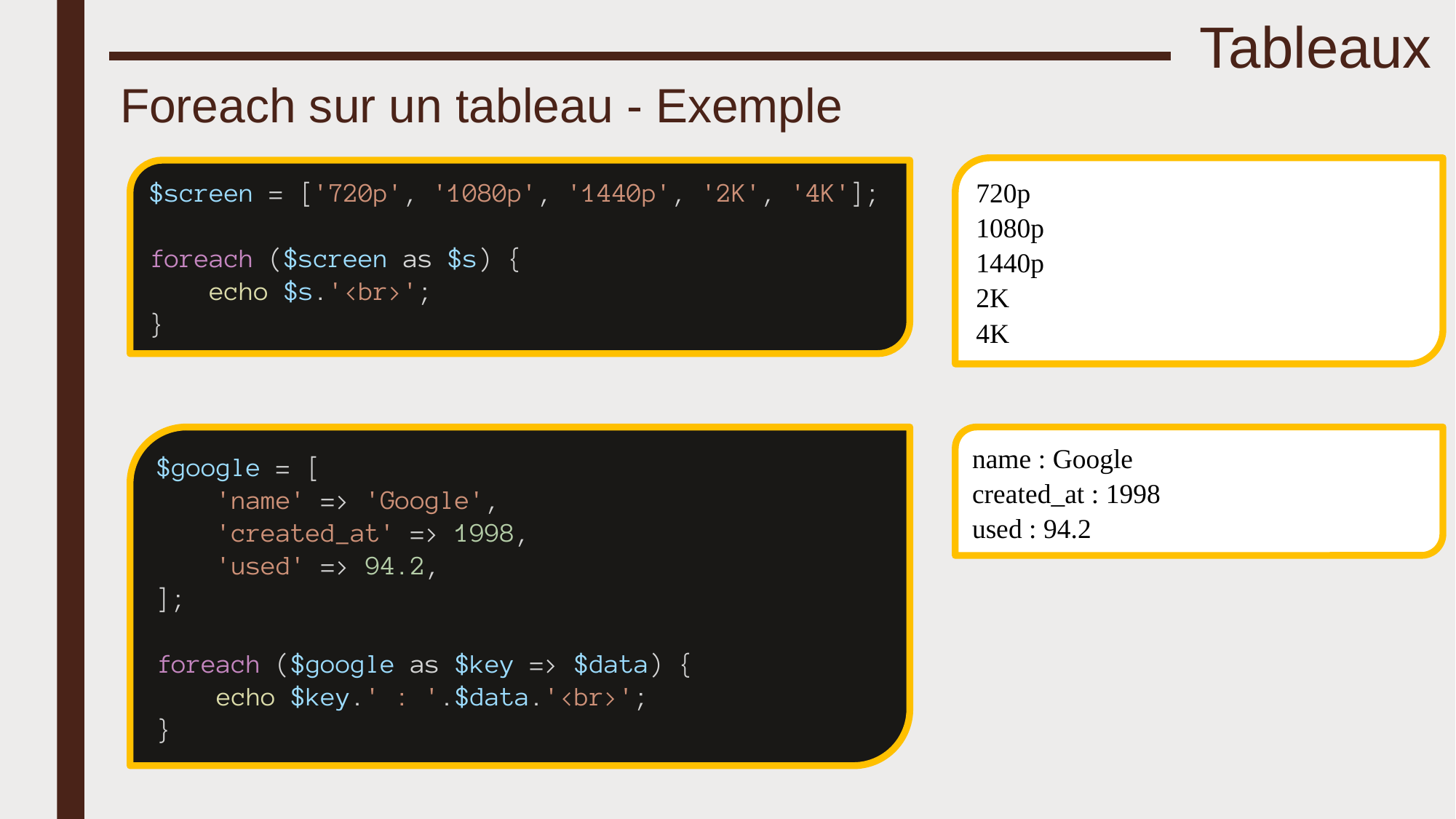

# Tableaux
Foreach sur un tableau - Exemple

720p
1080p
1440p
2K
4K
$screen = ['720p', '1080p', '1440p', '2K', '4K'];
foreach ($screen as $s) {
    echo $s.'<br>';
}
$google = [
    'name' => 'Google',
    'created_at' => 1998,
    'used' => 94.2,
];
foreach ($google as $key => $data) {
    echo $key.' : '.$data.'<br>';
}
name : Google
created_at : 1998
used : 94.2